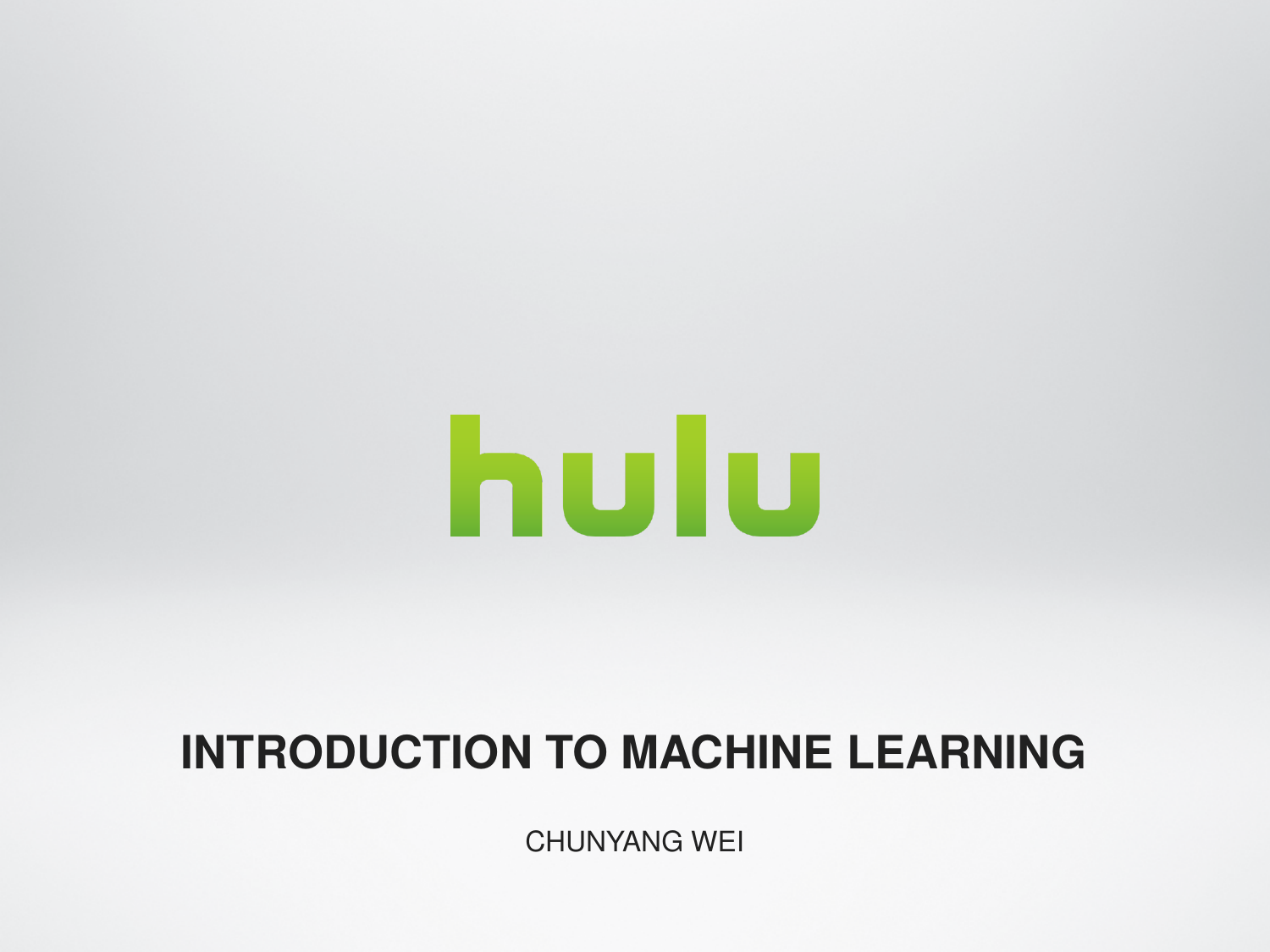

# Introduction to Machine Learning
Chunyang Wei